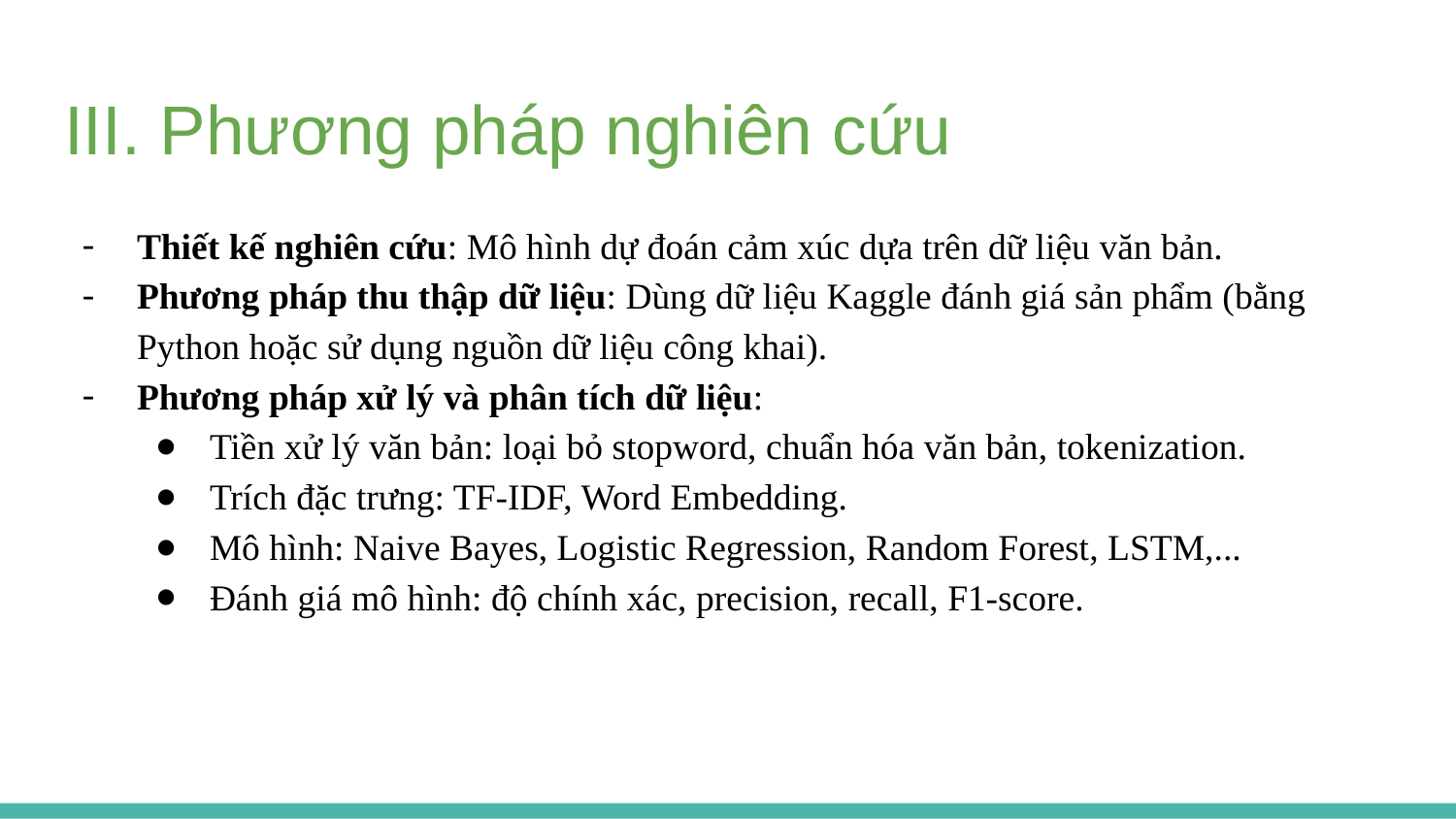

# III. Phương pháp nghiên cứu
Thiết kế nghiên cứu: Mô hình dự đoán cảm xúc dựa trên dữ liệu văn bản.
Phương pháp thu thập dữ liệu: Dùng dữ liệu Kaggle đánh giá sản phẩm (bằng Python hoặc sử dụng nguồn dữ liệu công khai).
Phương pháp xử lý và phân tích dữ liệu:
Tiền xử lý văn bản: loại bỏ stopword, chuẩn hóa văn bản, tokenization.
Trích đặc trưng: TF-IDF, Word Embedding.
Mô hình: Naive Bayes, Logistic Regression, Random Forest, LSTM,...
Đánh giá mô hình: độ chính xác, precision, recall, F1-score.